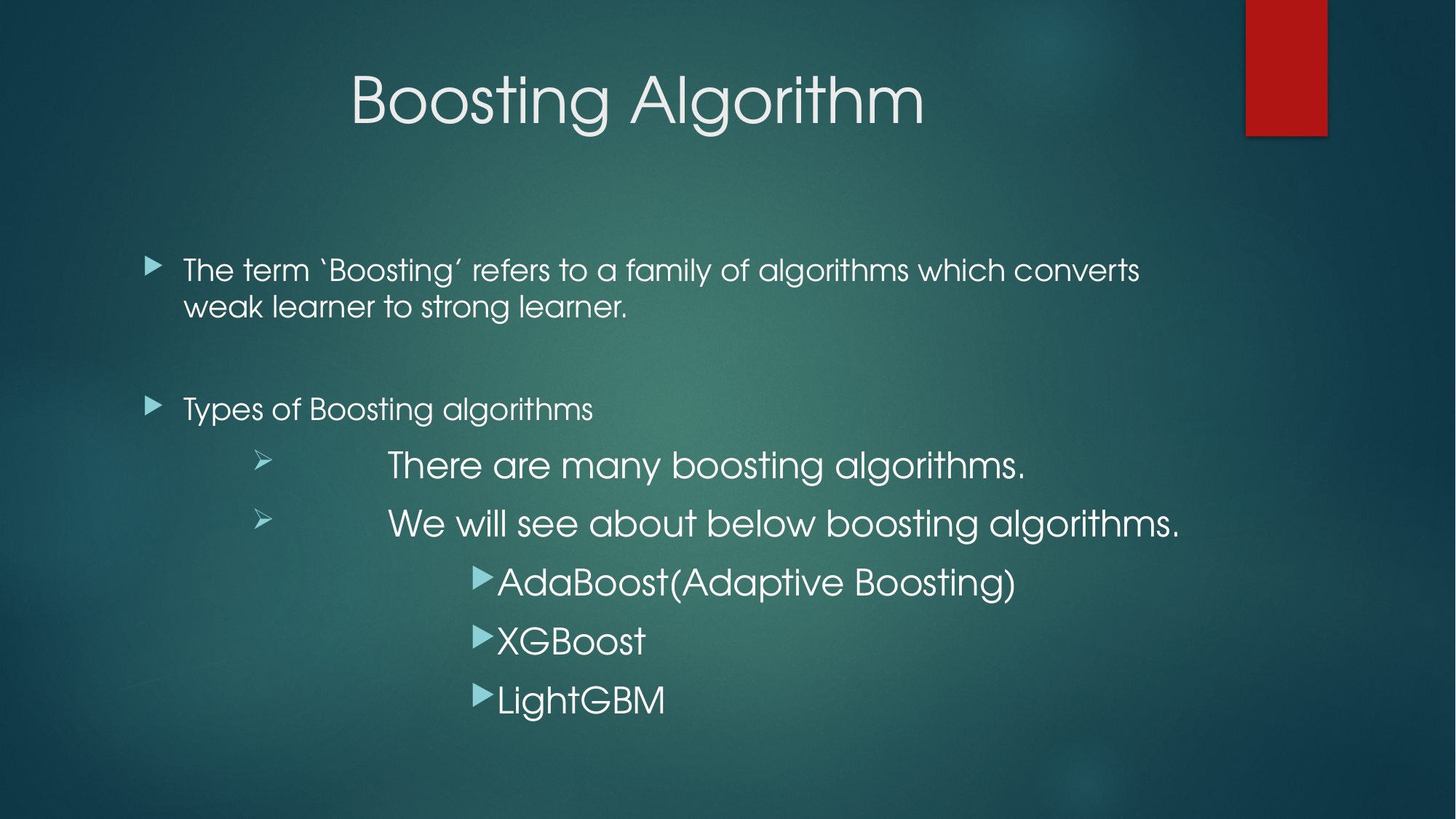

# Boosting Algorithm
The term ‘Boosting’ refers to a family of algorithms which converts weak learner to strong learner.

Types of Boosting algorithms
	There are many boosting algorithms.
	We will see about below boosting algorithms.
AdaBoost(Adaptive Boosting)
XGBoost
LightGBM